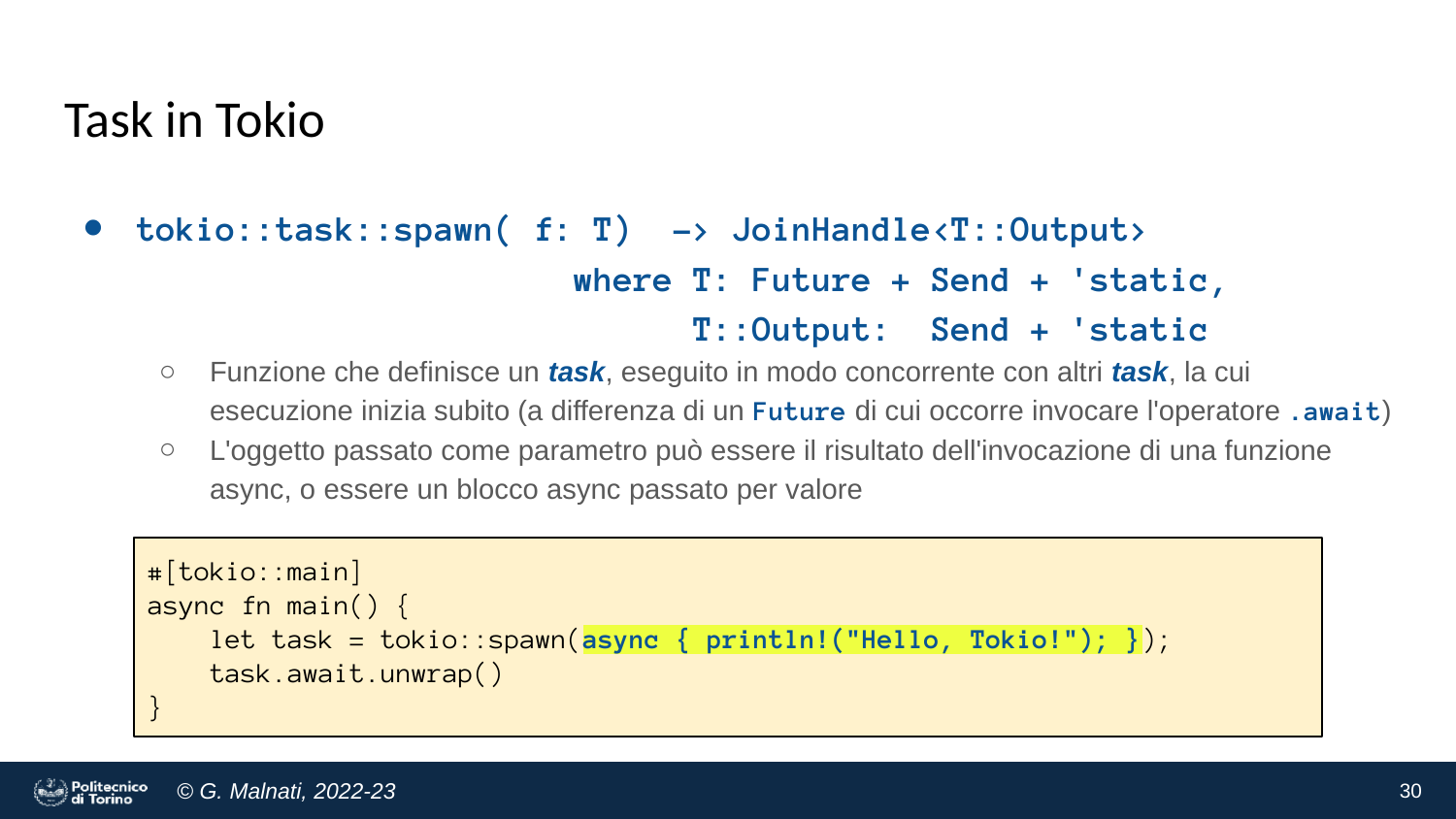

# Task in Tokio
tokio::task::spawn( f: T)  -> JoinHandle<T::Output>
                      where T: Future + Send + 'static,
                            T::Output:  Send + 'static
Funzione che definisce un task, eseguito in modo concorrente con altri task, la cui esecuzione inizia subito (a differenza di un Future di cui occorre invocare l'operatore .await)
L'oggetto passato come parametro può essere il risultato dell'invocazione di una funzione async, o essere un blocco async passato per valore
#[tokio::main]
async fn main() {
    let task = tokio::spawn(async { println!("Hello, Tokio!"); });
    task.await.unwrap()
}
30